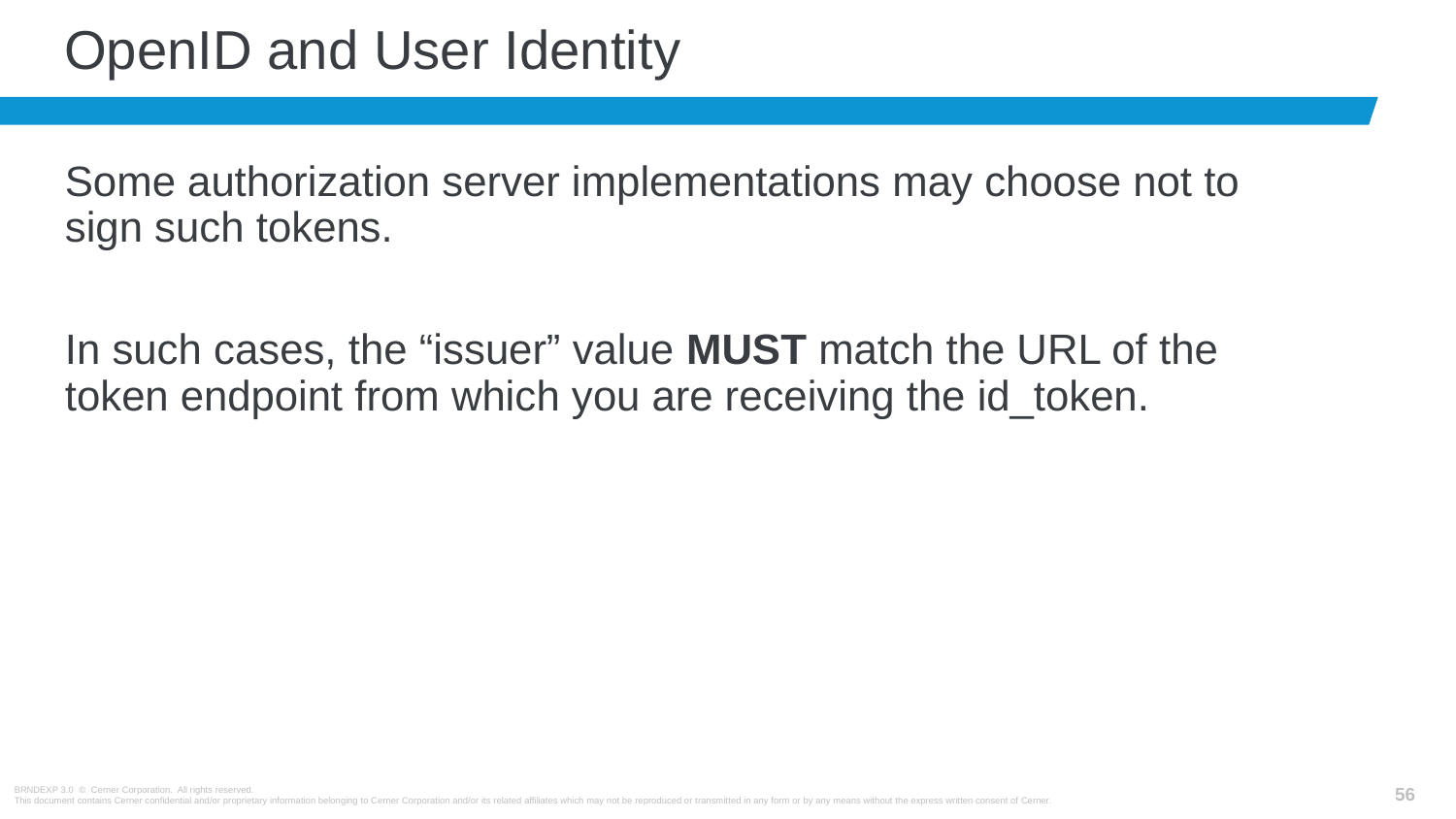

# OpenID and User Identity
Some authorization server implementations may choose not to sign such tokens.

In such cases, the “issuer” value MUST match the URL of the token endpoint from which you are receiving the id_token.